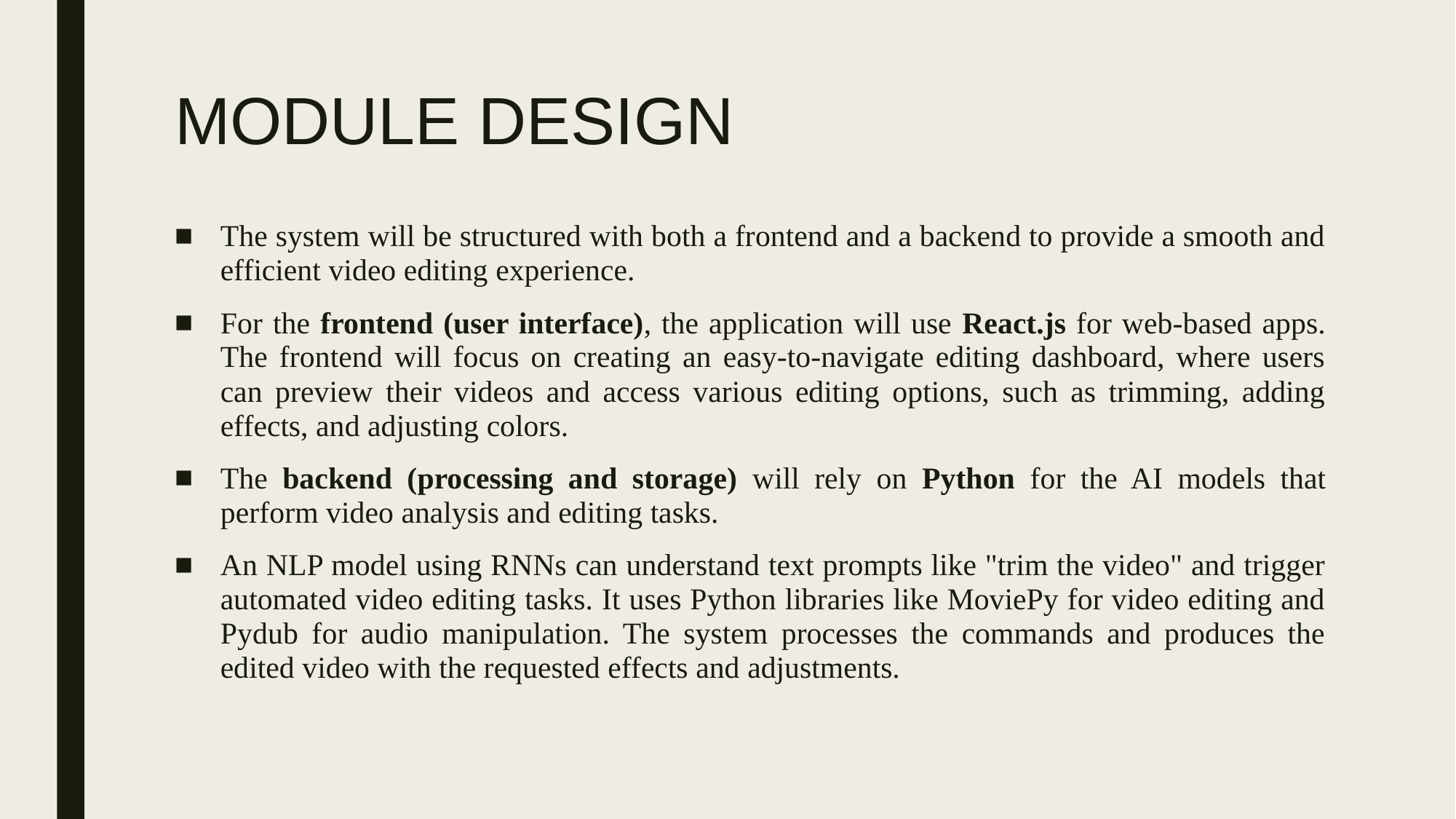

# MODULE DESIGN
The system will be structured with both a frontend and a backend to provide a smooth and efficient video editing experience.
For the frontend (user interface), the application will use React.js for web-based apps. The frontend will focus on creating an easy-to-navigate editing dashboard, where users can preview their videos and access various editing options, such as trimming, adding effects, and adjusting colors.
The backend (processing and storage) will rely on Python for the AI models that perform video analysis and editing tasks.
An NLP model using RNNs can understand text prompts like "trim the video" and trigger automated video editing tasks. It uses Python libraries like MoviePy for video editing and Pydub for audio manipulation. The system processes the commands and produces the edited video with the requested effects and adjustments.